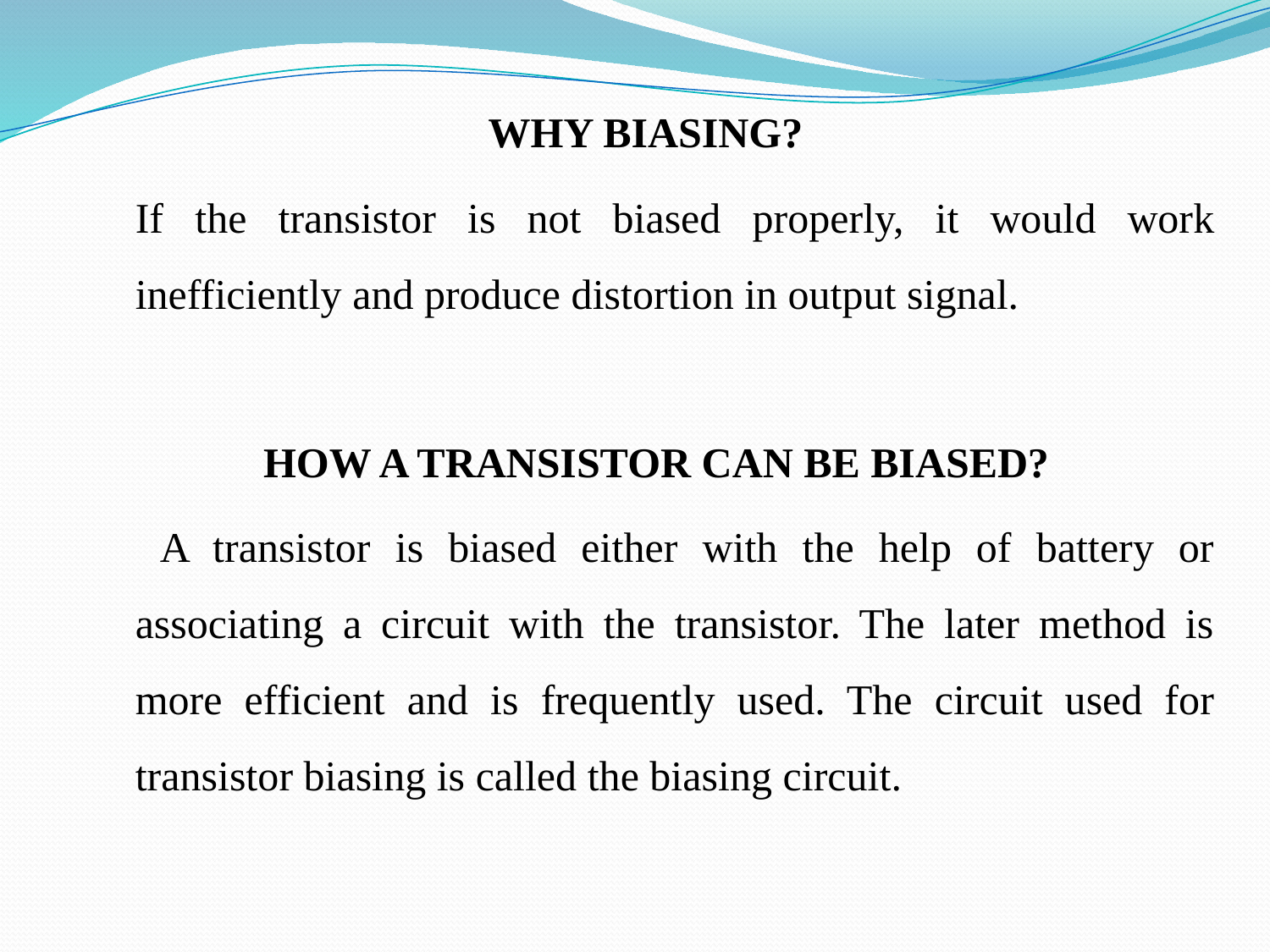

WHY BIASING?
	If the transistor is not biased properly, it would work inefficiently and produce distortion in output signal.

HOW A TRANSISTOR CAN BE BIASED?
	 A transistor is biased either with the help of battery or associating a circuit with the transistor. The later method is more efficient and is frequently used. The circuit used for transistor biasing is called the biasing circuit.